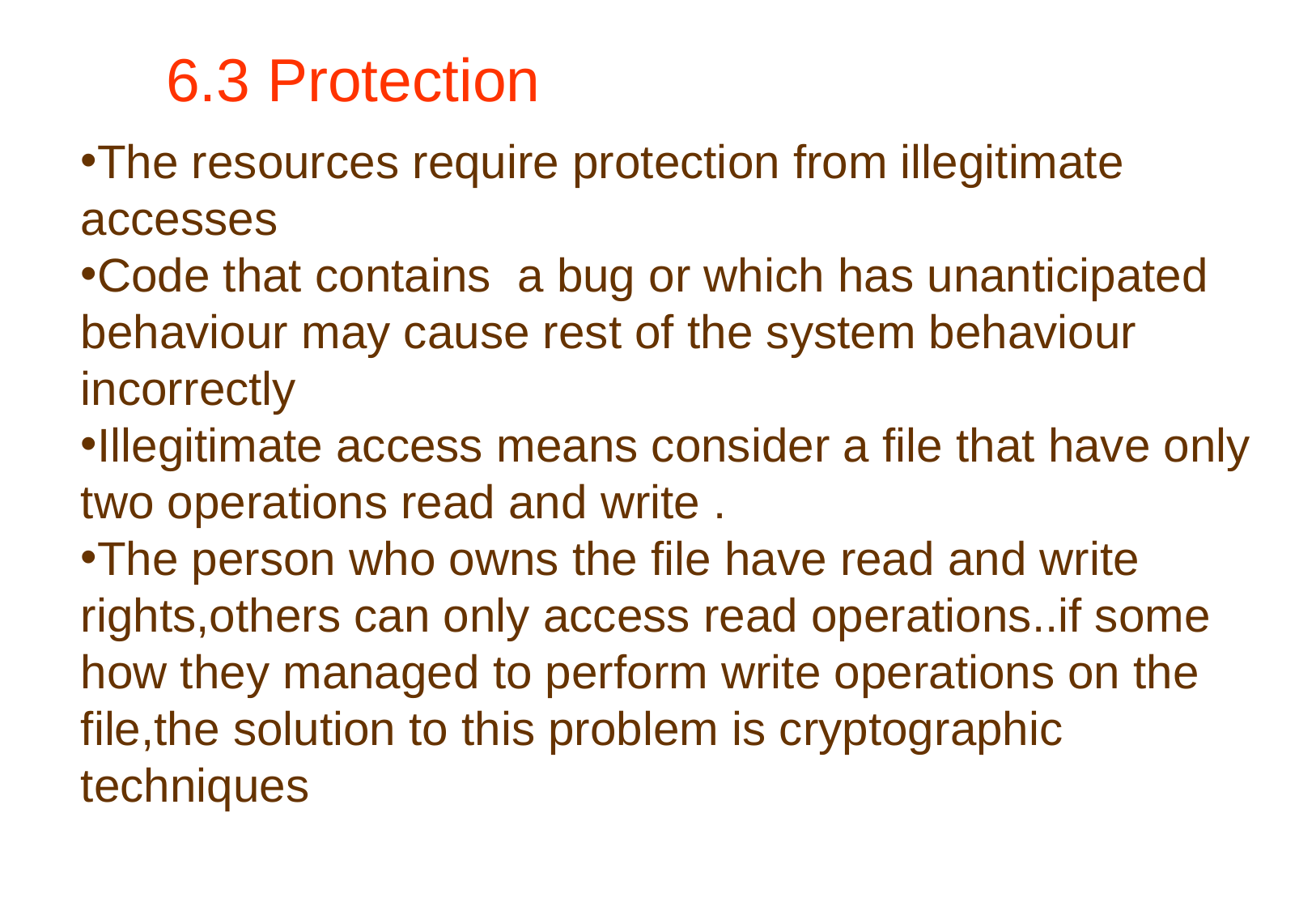

# 6.3 Protection
The resources require protection from illegitimate accesses
Code that contains  a bug or which has unanticipated behaviour may cause rest of the system behaviour incorrectly
Illegitimate access means consider a file that have only two operations read and write .
The person who owns the file have read and write rights,others can only access read operations..if some how they managed to perform write operations on the file,the solution to this problem is cryptographic techniques